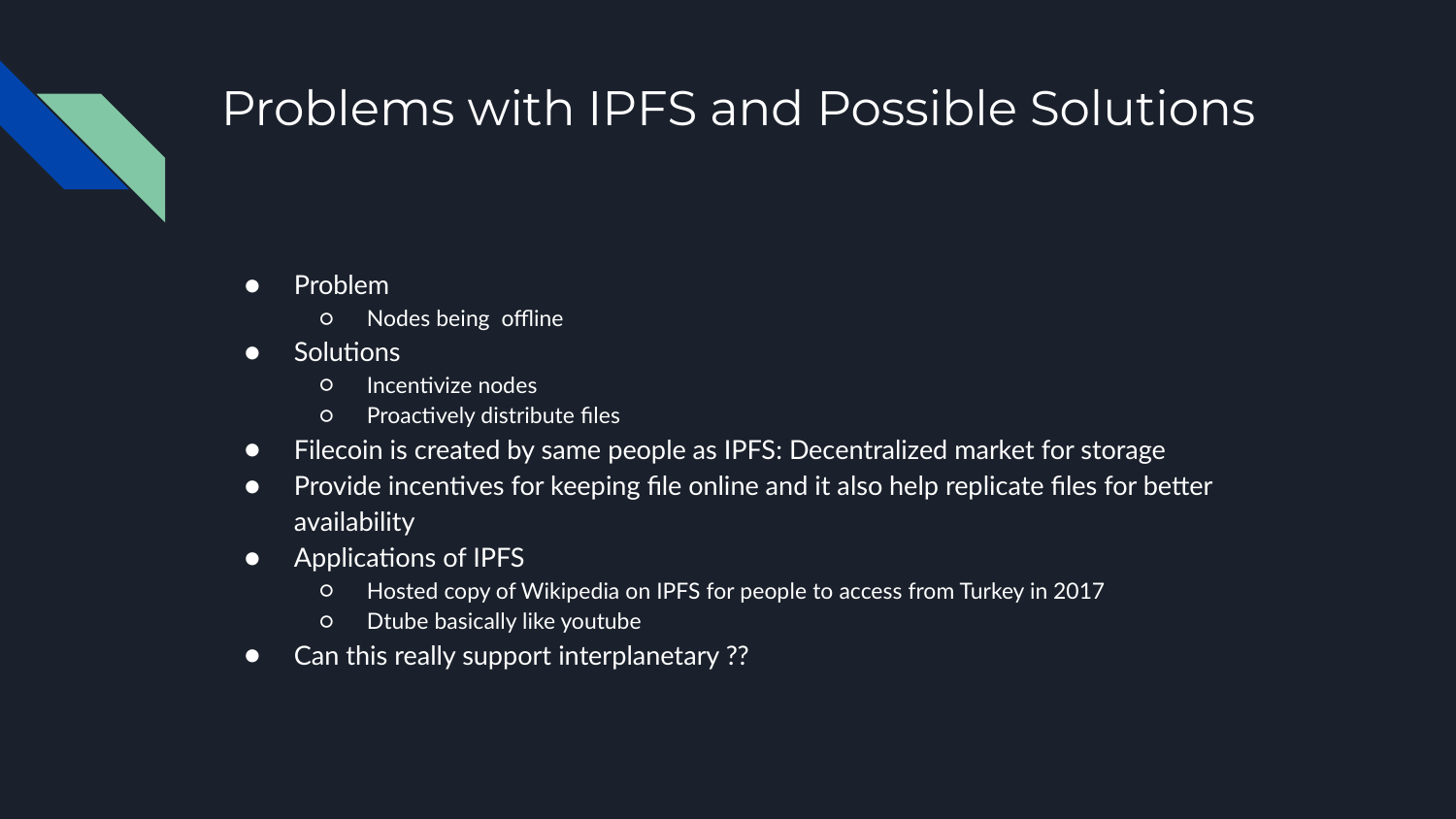

# Problems with IPFS and Possible Solutions
Problem
Nodes being  offline
Solutions
Incentivize nodes
Proactively distribute files
Filecoin is created by same people as IPFS: Decentralized market for storage
Provide incentives for keeping file online and it also help replicate files for better availability
Applications of IPFS
Hosted copy of Wikipedia on IPFS for people to access from Turkey in 2017
Dtube basically like youtube
Can this really support interplanetary ??